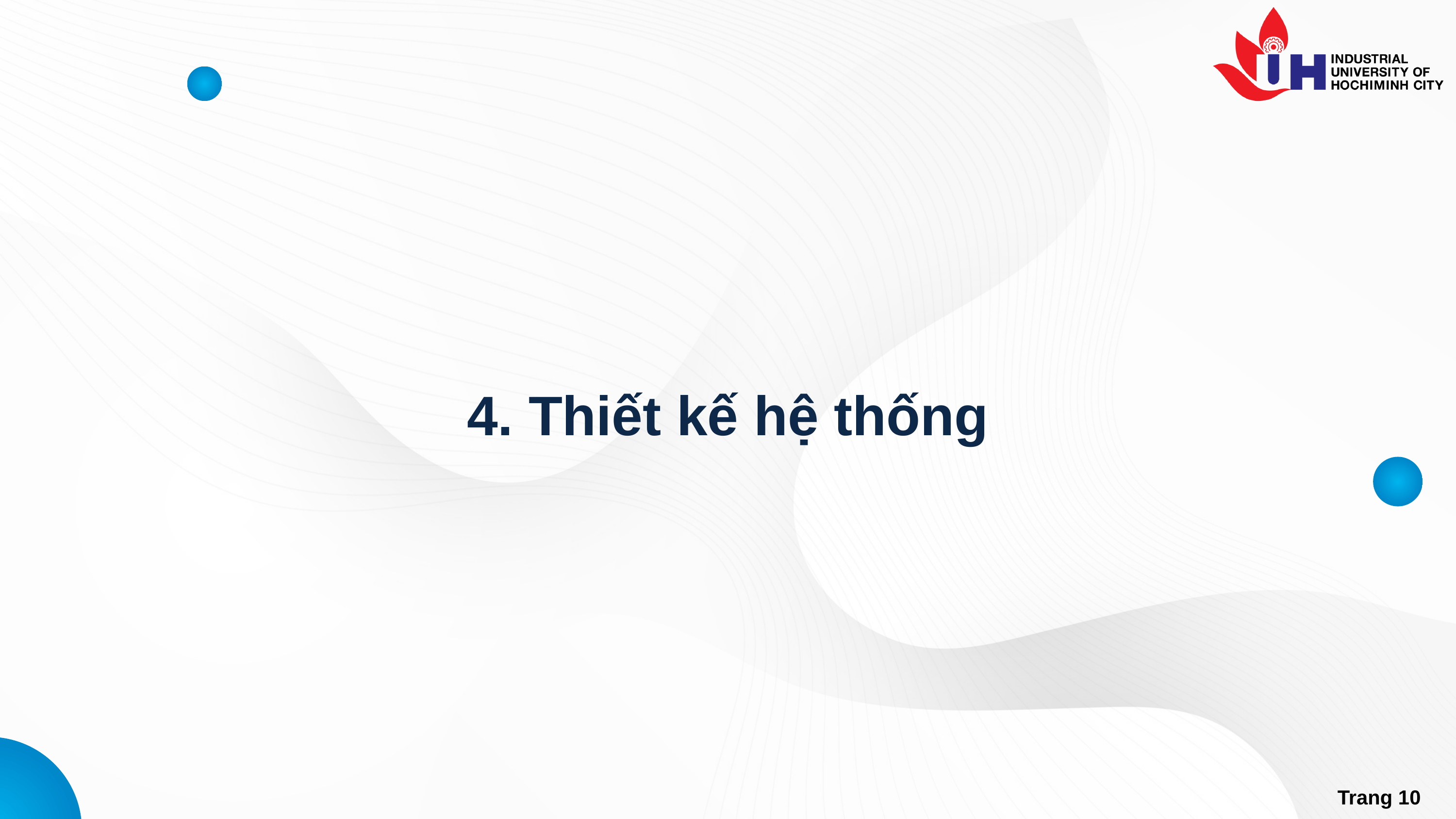

4. Thiết kế hệ thống

Trang 10